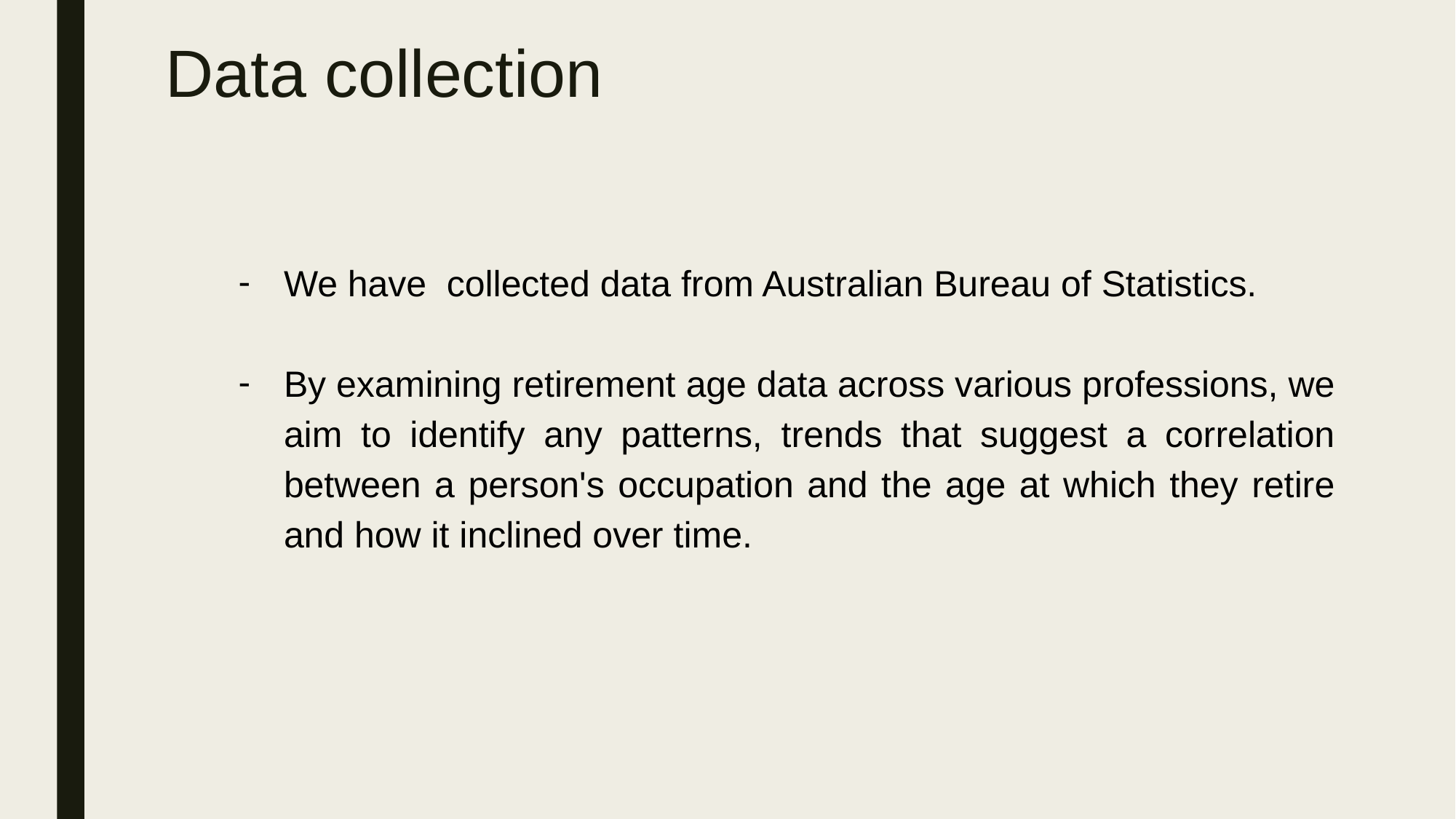

# Data collection
We have  collected data from Australian Bureau of Statistics.

By examining retirement age data across various professions, we aim to identify any patterns, trends that suggest a correlation between a person's occupation and the age at which they retire and how it inclined over time.